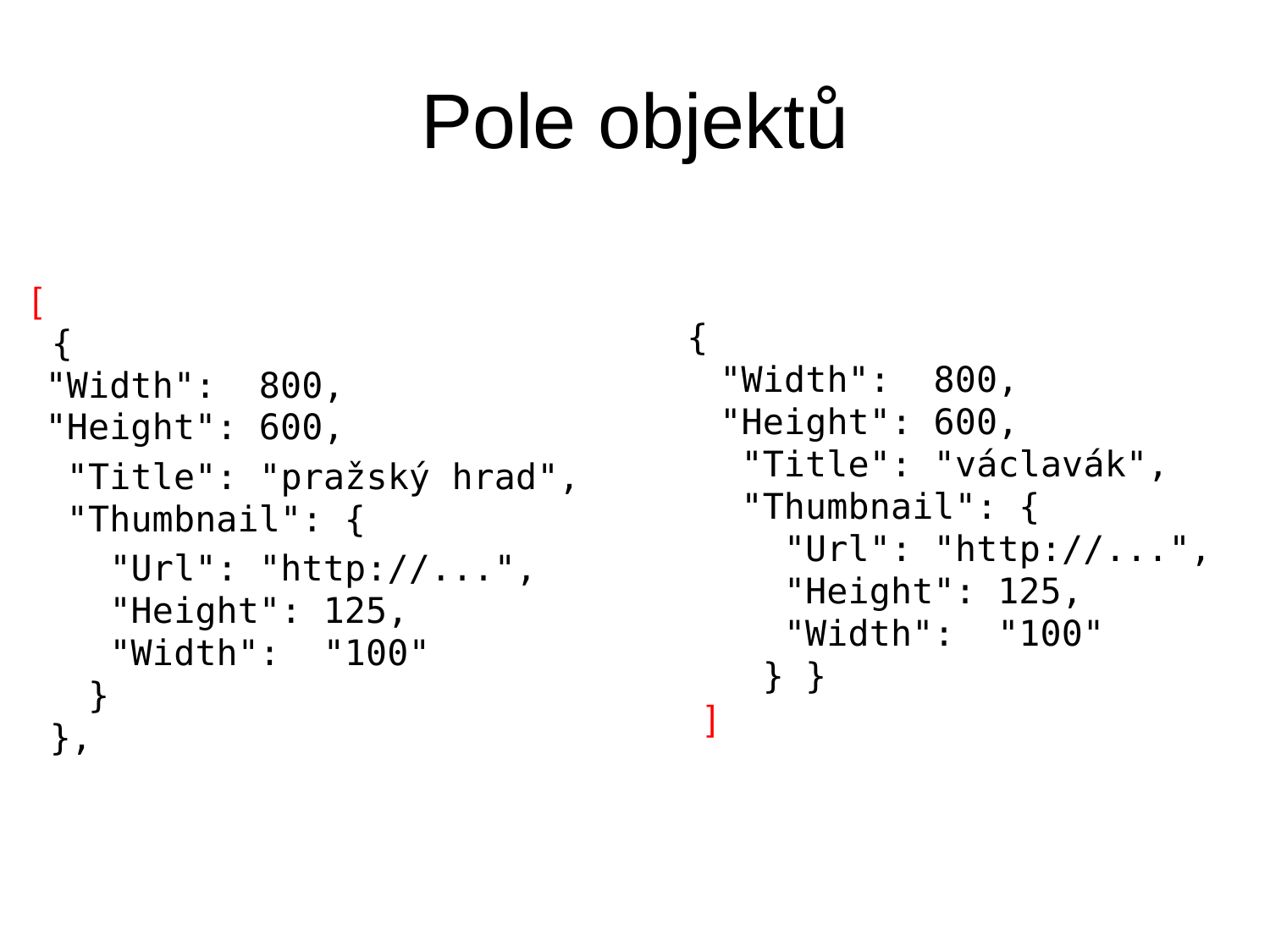

# Pole objektů

   [
     {
  "Width":  800,
  "Height": 600,
   "Title": "pražský hrad",
   "Thumbnail": {
     "Url": "http://...",
     "Height": 125,
     "Width":  "100"
    }
      },
 {
  "Width":  800,
  "Height": 600,
   "Title": "václavák",
   "Thumbnail": {
     "Url": "http://...",
     "Height": 125,
     "Width":  "100"
    } }
   ]